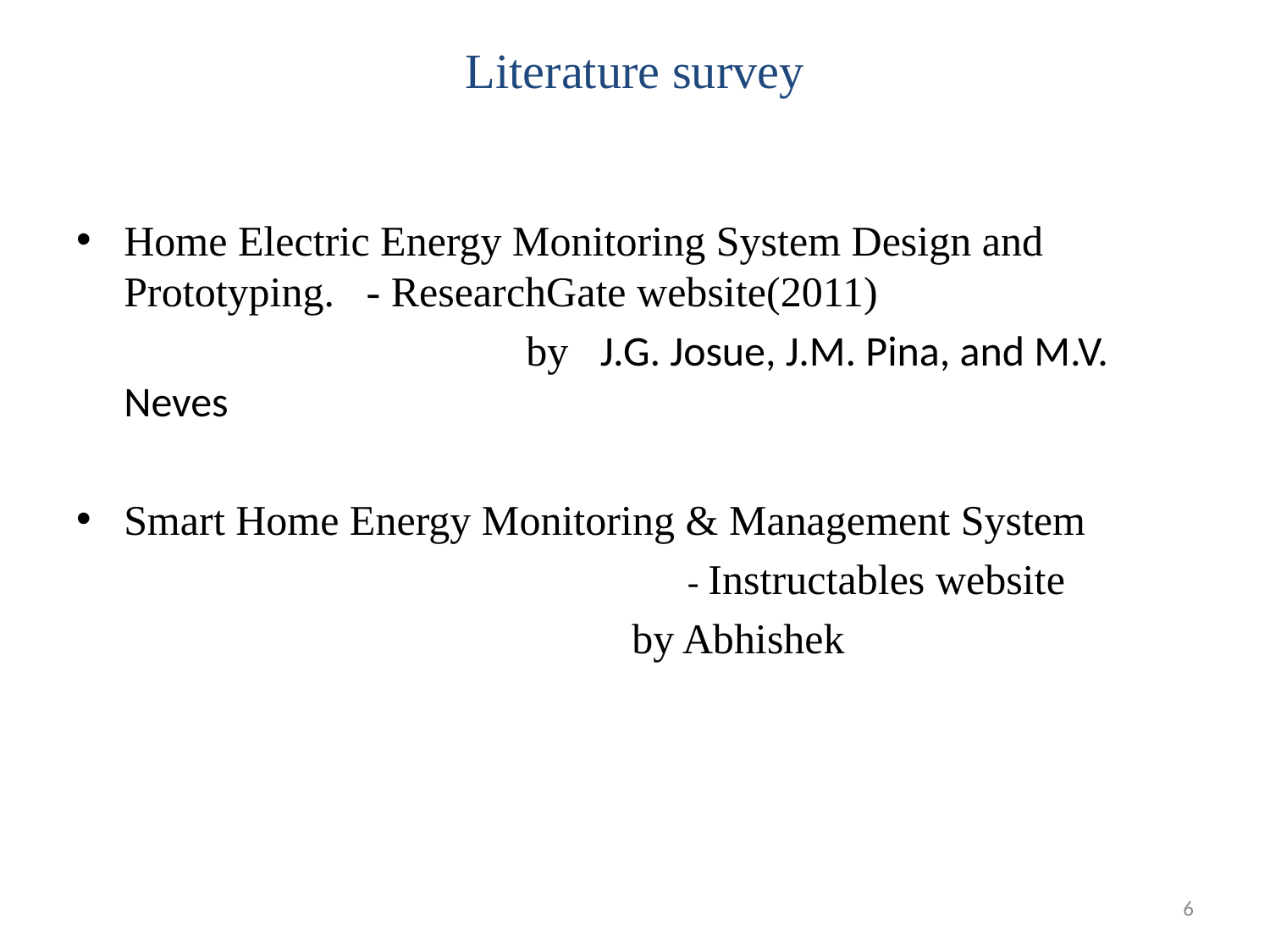

# Literature survey

Home Electric Energy Monitoring System Design and Prototyping.   - ResearchGate website(2011)
				  by   J.G. Josue, J.M. Pina, and M.V. Neves

Smart Home Energy Monitoring & Management System
					- Instructables website
					by Abhishek

6